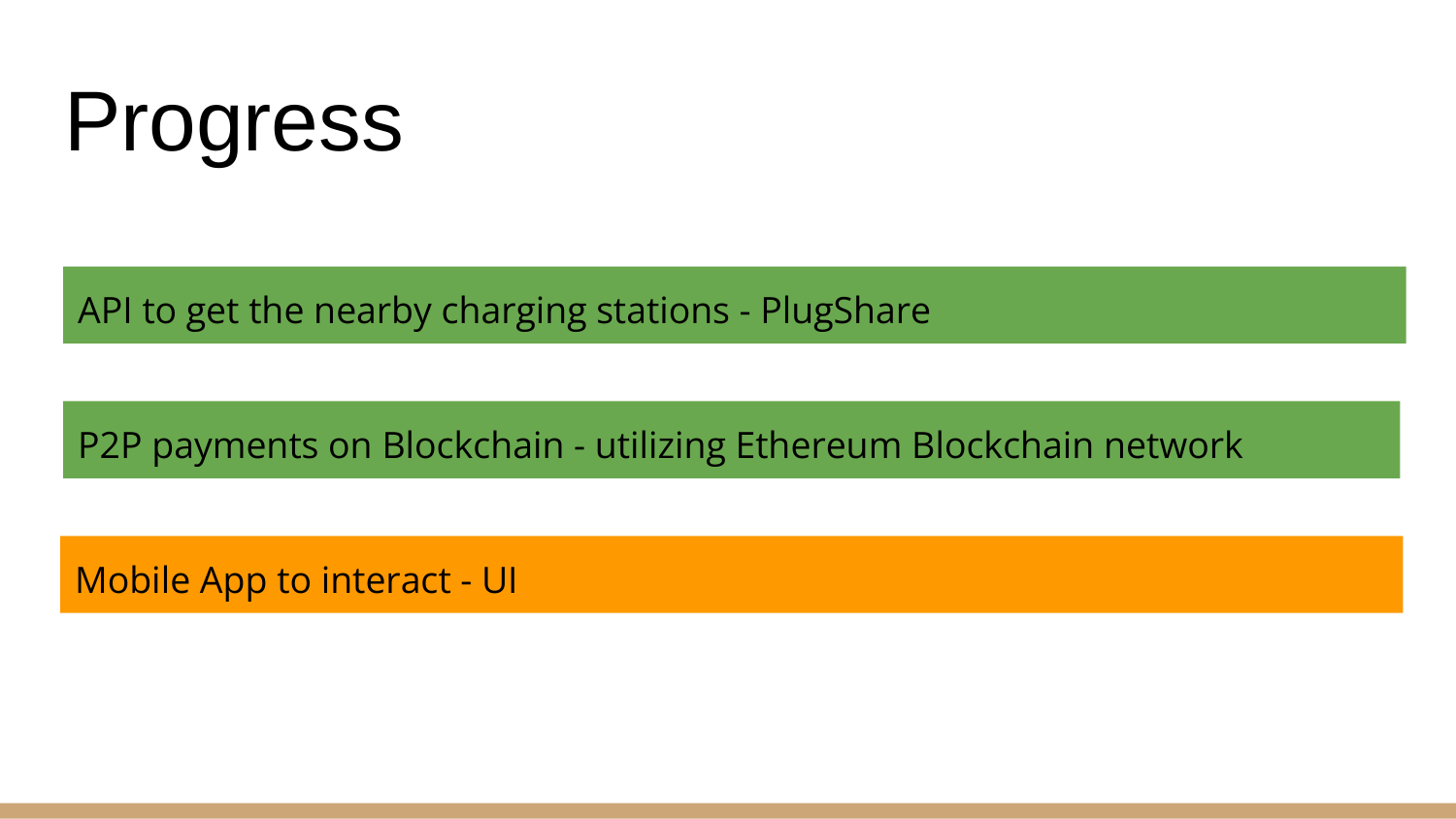

# Progress
API to get the nearby charging stations - PlugShare
P2P payments on Blockchain - utilizing Ethereum Blockchain network
Mobile App to interact - UI